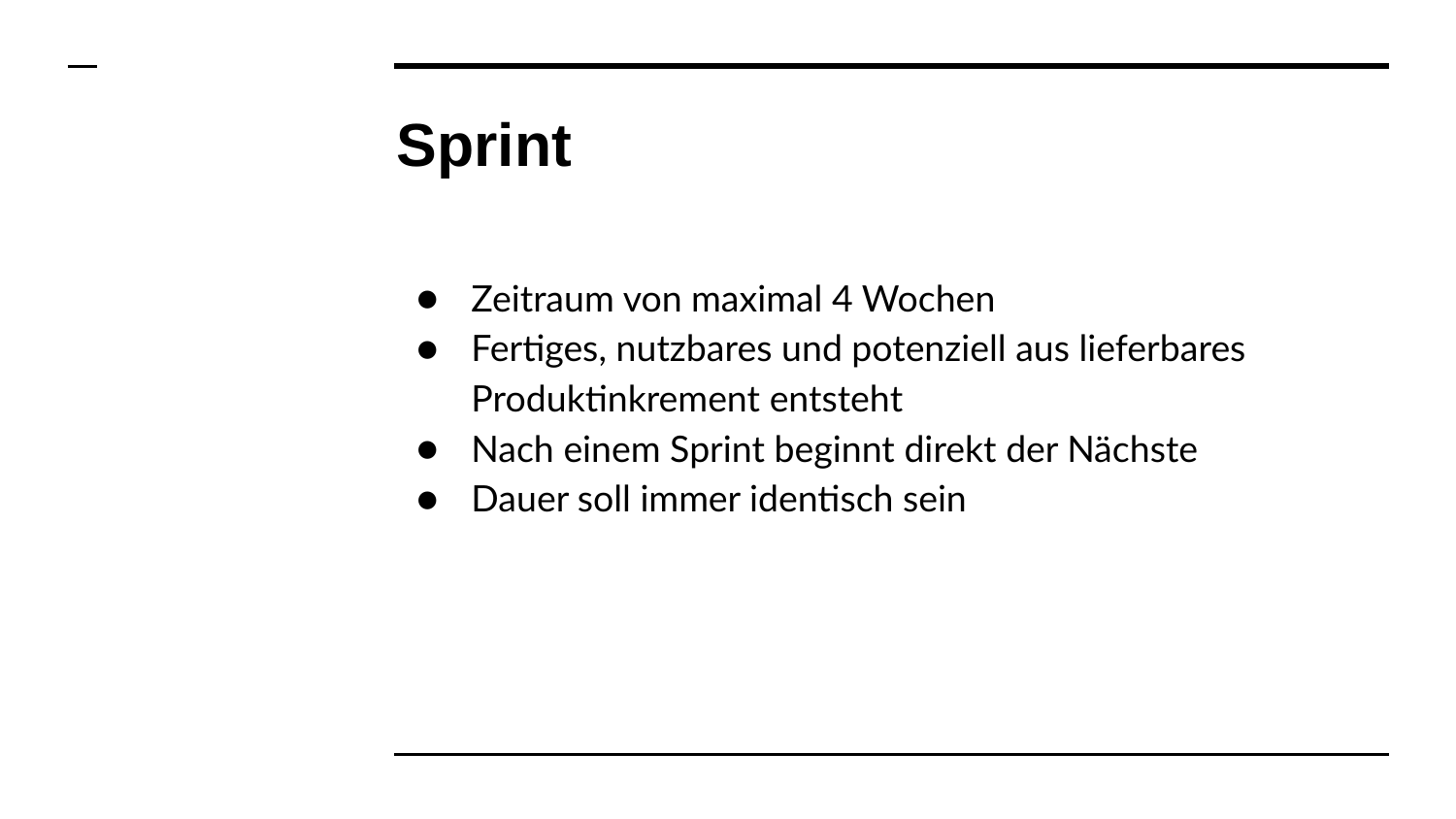

# Sprint
Zeitraum von maximal 4 Wochen
Fertiges, nutzbares und potenziell aus lieferbares Produktinkrement entsteht
Nach einem Sprint beginnt direkt der Nächste
Dauer soll immer identisch sein